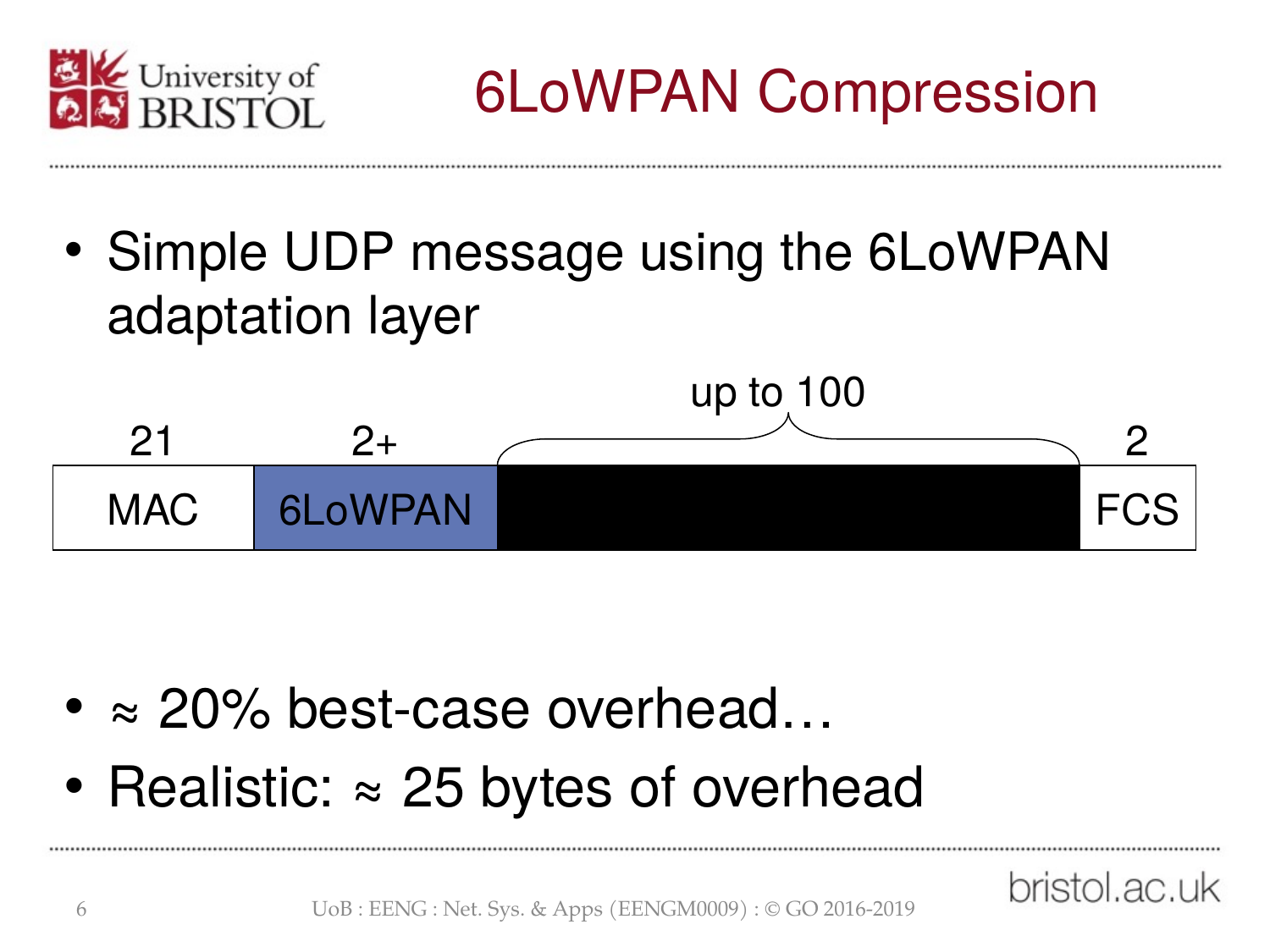

# 6LoWPAN Compression

Simple UDP message using the 6LoWPAN adaptation layer

≈ 20% best-case overhead…
Realistic: ≈ 25 bytes of overhead

up to 100
21
2+
2

MAC
6LoWPAN
FCS
6
UoB : EENG : Net. Sys. & Apps (EENGM0009) : © GO 2016-2019